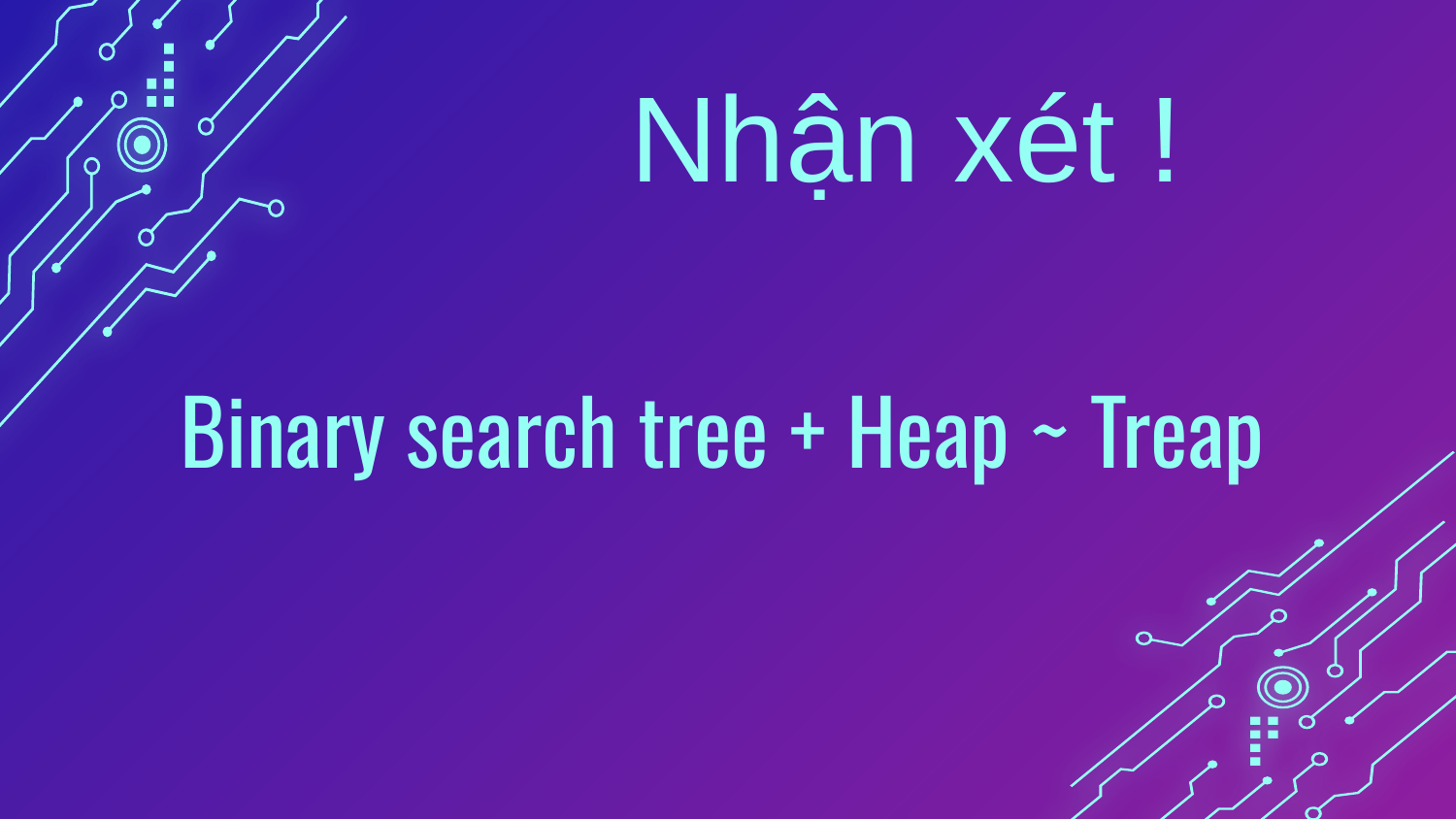

# Nhận xét !
Binary search tree + Heap ~ Treap

Định Nghĩa